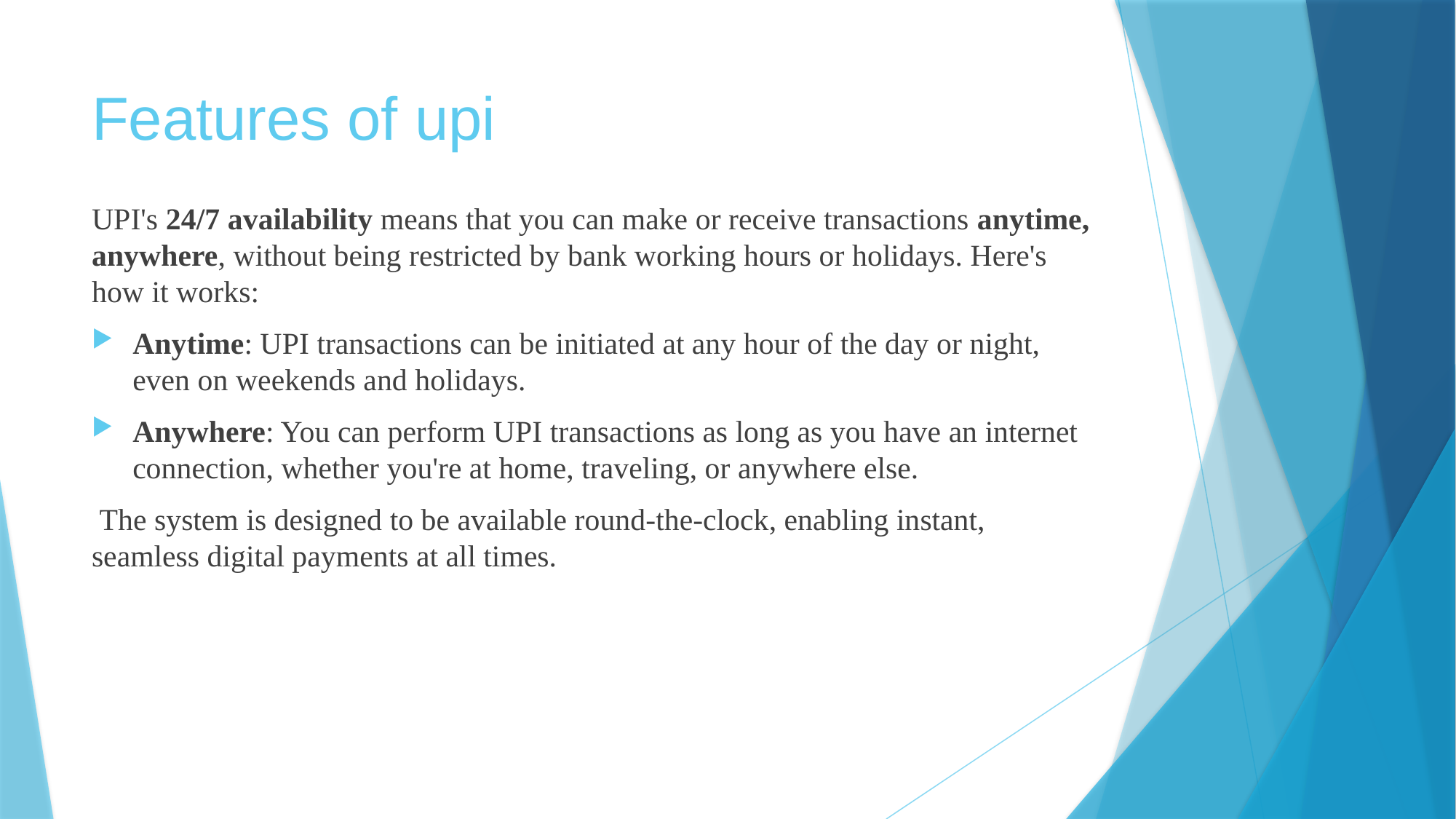

# Features of upi
UPI's 24/7 availability means that you can make or receive transactions anytime, anywhere, without being restricted by bank working hours or holidays. Here's how it works:
Anytime: UPI transactions can be initiated at any hour of the day or night, even on weekends and holidays.
Anywhere: You can perform UPI transactions as long as you have an internet connection, whether you're at home, traveling, or anywhere else.
 The system is designed to be available round-the-clock, enabling instant, seamless digital payments at all times.